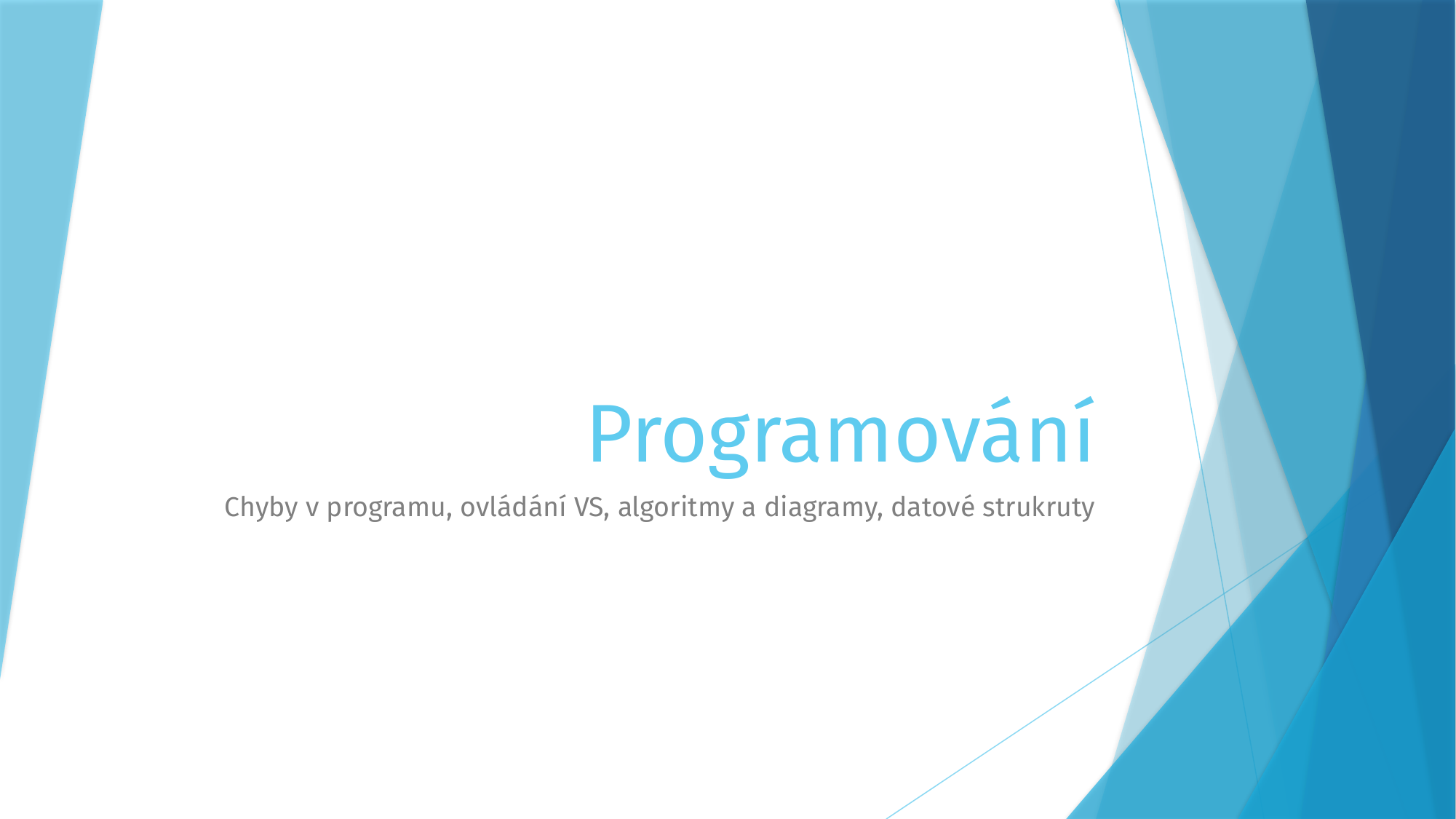

# Programování
Chyby v programu, ovládání VS, algoritmy a diagramy, datové strukruty